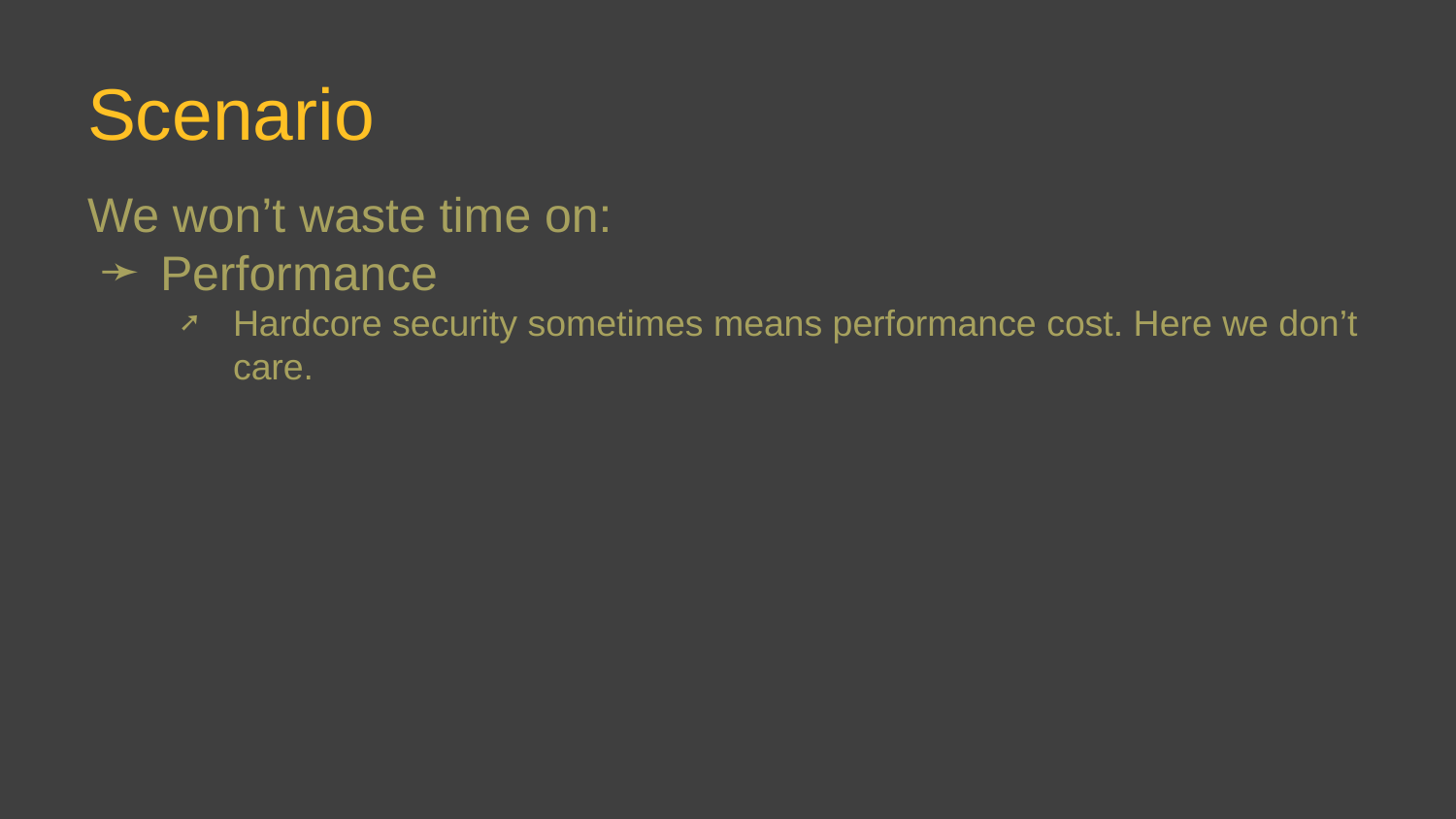

# Scenario
We won’t waste time on:
Performance
Hardcore security sometimes means performance cost. Here we don’t care.